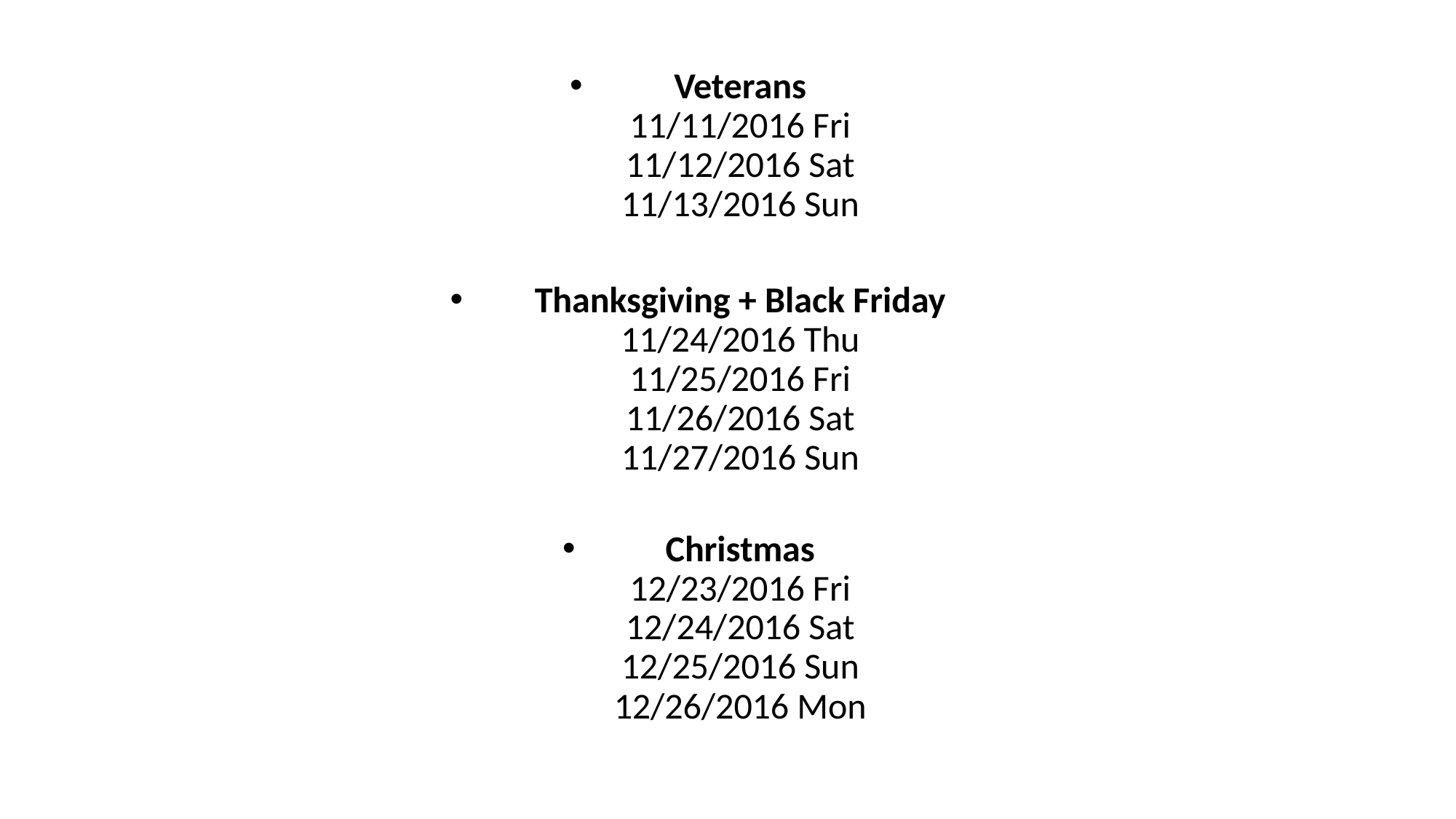

Veterans
11/11/2016 Fri
11/12/2016 Sat
11/13/2016 Sun
Thanksgiving + Black Friday
11/24/2016 Thu
11/25/2016 Fri
11/26/2016 Sat
11/27/2016 Sun
Christmas
12/23/2016 Fri
12/24/2016 Sat
12/25/2016 Sun
12/26/2016 Mon